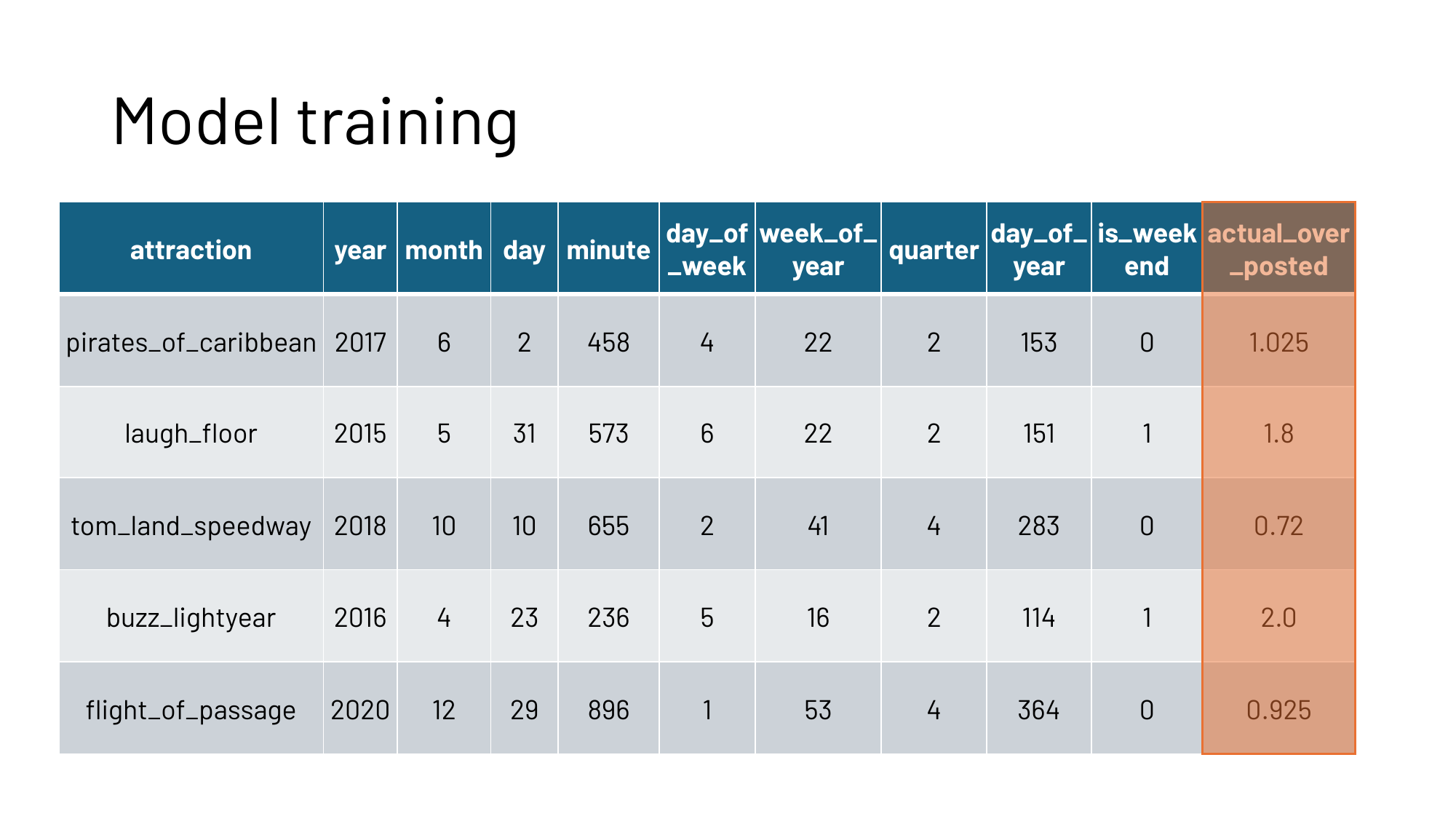

# Model training
| attraction | year | month | day | minute | day\_of\_week | week\_of\_year | quarter | day\_of\_year | is\_weekend | actual\_over\_posted |
| --- | --- | --- | --- | --- | --- | --- | --- | --- | --- | --- |
| pirates\_of\_caribbean | 2017 | 6 | 2 | 458 | 4 | 22 | 2 | 153 | 0 | 1.025 |
| laugh\_floor | 2015 | 5 | 31 | 573 | 6 | 22 | 2 | 151 | 1 | 1.8 |
| tom\_land\_speedway | 2018 | 10 | 10 | 655 | 2 | 41 | 4 | 283 | 0 | 0.72 |
| buzz\_lightyear | 2016 | 4 | 23 | 236 | 5 | 16 | 2 | 114 | 1 | 2.0 |
| flight\_of\_passage | 2020 | 12 | 29 | 896 | 1 | 53 | 4 | 364 | 0 | 0.925 |